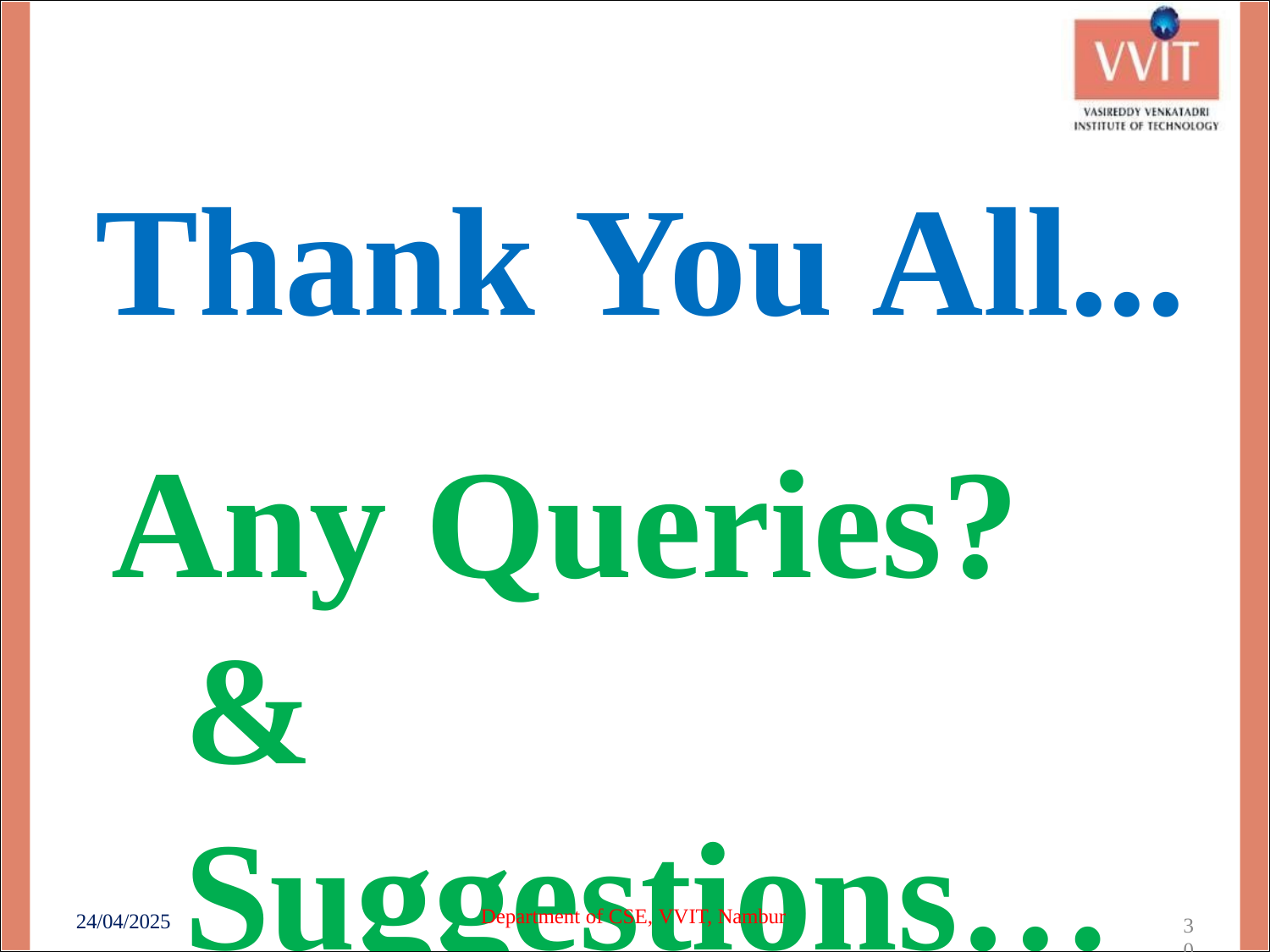

# Thank You All...
Any Queries? & Suggestions…
Department of CSE, VVIT, Nambur
24/04/2025
3
0